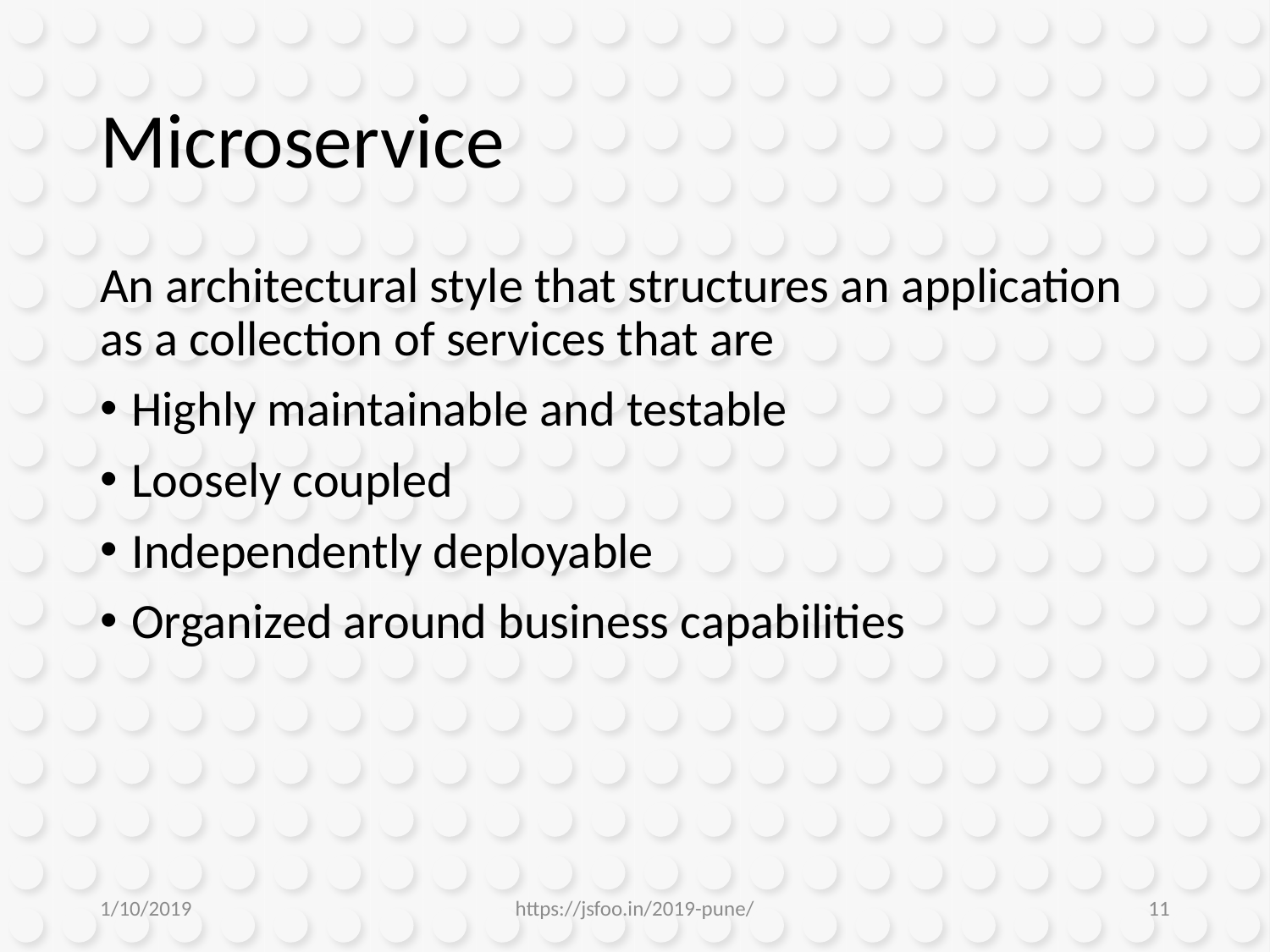

# Microservice
An architectural style that structures an application as a collection of services that are
Highly maintainable and testable
Loosely coupled
Independently deployable
Organized around business capabilities
1/10/2019
https://jsfoo.in/2019-pune/
11